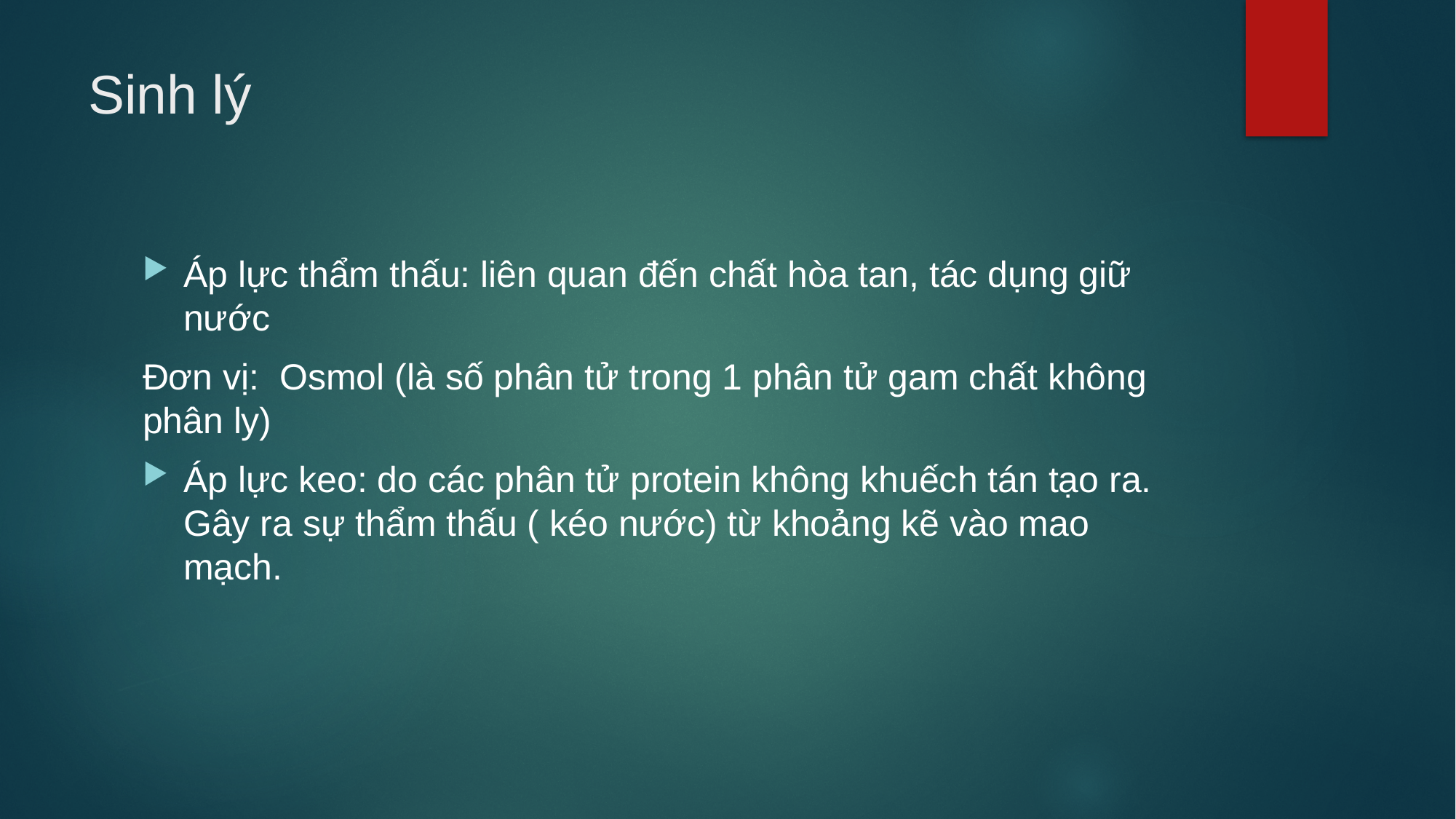

# Sinh lý
Áp lực thẩm thấu: liên quan đến chất hòa tan, tác dụng giữ nước
Đơn vị:  Osmol (là số phân tử trong 1 phân tử gam chất không phân ly)
Áp lực keo: do các phân tử protein không khuếch tán tạo ra. Gây ra sự thẩm thấu ( kéo nước) từ khoảng kẽ vào mao mạch.